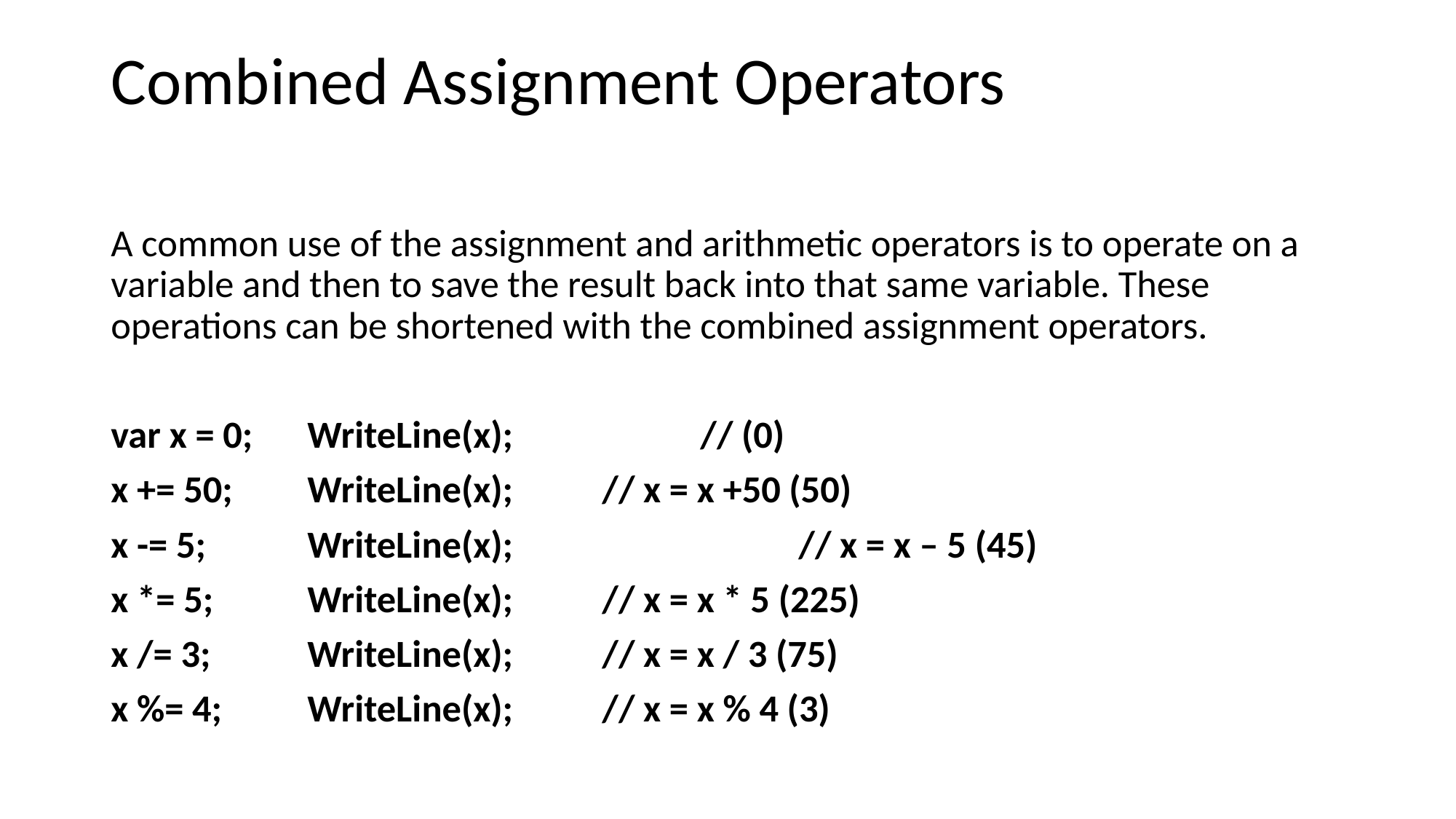

# Combined Assignment Operators
A common use of the assignment and arithmetic operators is to operate on a variable and then to save the result back into that same variable. These operations can be shortened with the combined assignment operators.

var x = 0; 	WriteLine(x);		// (0)
x += 50; 	WriteLine(x); 	// x = x +50 (50)
x -= 5; 	WriteLine(x);			// x = x – 5 (45)
x *= 5; 	WriteLine(x); 	// x = x * 5 (225)
x /= 3; 	WriteLine(x); 	// x = x / 3 (75)
x %= 4; 	WriteLine(x); 	// x = x % 4 (3)